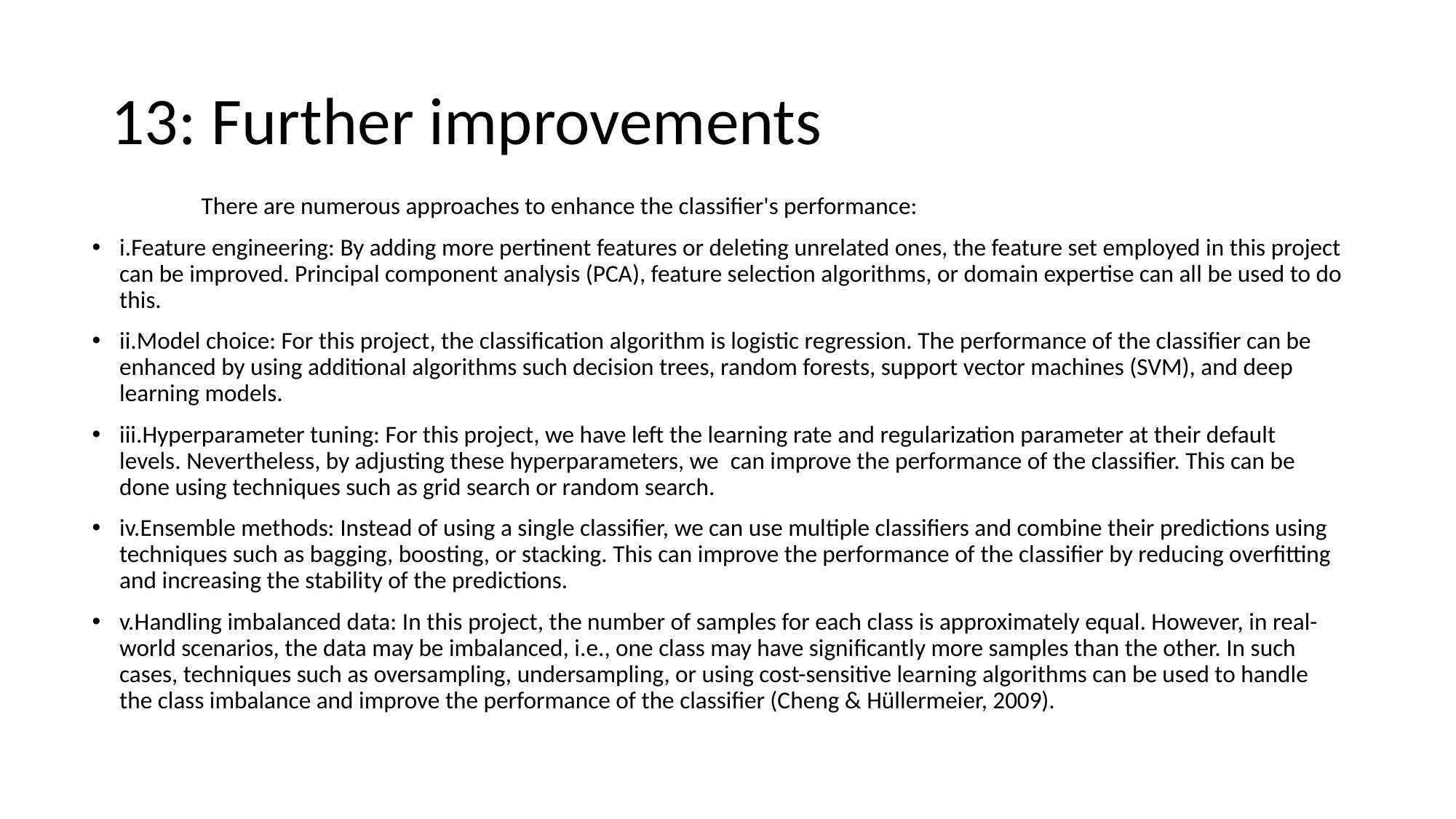

# 13: Further improvements
	There are numerous approaches to enhance the classifier's performance:
i.Feature engineering: By adding more pertinent features or deleting unrelated ones, the feature set employed in this project can be improved. Principal component analysis (PCA), feature selection algorithms, or domain expertise can all be used to do this.
ii.Model choice: For this project, the classification algorithm is logistic regression. The performance of the classifier can be enhanced by using additional algorithms such decision trees, random forests, support vector machines (SVM), and deep learning models.
iii.Hyperparameter tuning: For this project, we have left the learning rate and regularization parameter at their default levels. Nevertheless, by adjusting these hyperparameters, we  can improve the performance of the classifier. This can be done using techniques such as grid search or random search.
iv.Ensemble methods: Instead of using a single classifier, we can use multiple classifiers and combine their predictions using techniques such as bagging, boosting, or stacking. This can improve the performance of the classifier by reducing overfitting and increasing the stability of the predictions.
v.Handling imbalanced data: In this project, the number of samples for each class is approximately equal. However, in real-world scenarios, the data may be imbalanced, i.e., one class may have significantly more samples than the other. In such cases, techniques such as oversampling, undersampling, or using cost-sensitive learning algorithms can be used to handle the class imbalance and improve the performance of the classifier (Cheng & Hüllermeier, 2009).